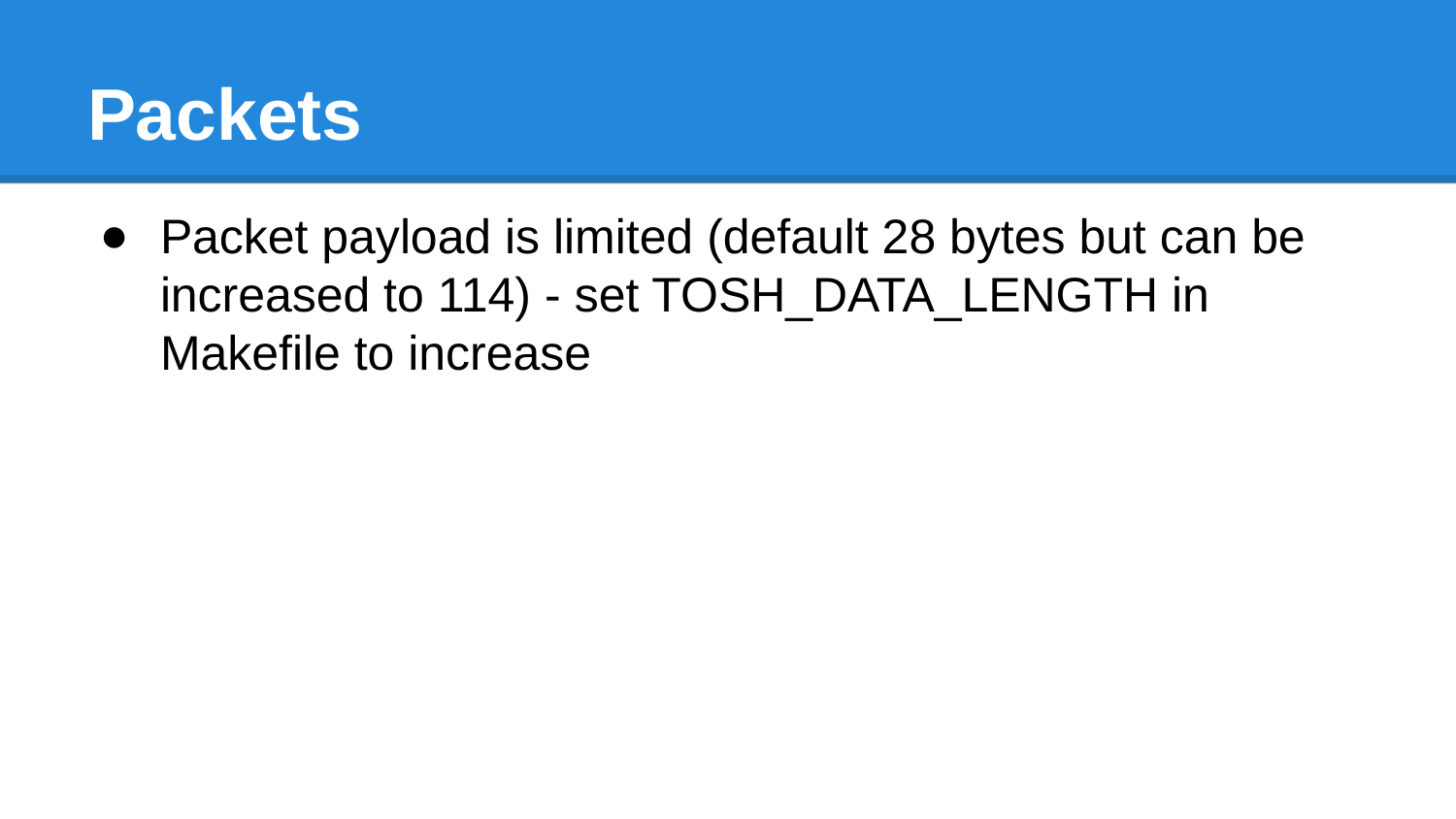

# Packets
Packet payload is limited (default 28 bytes but can be increased to 114) - set TOSH_DATA_LENGTH in Makefile to increase